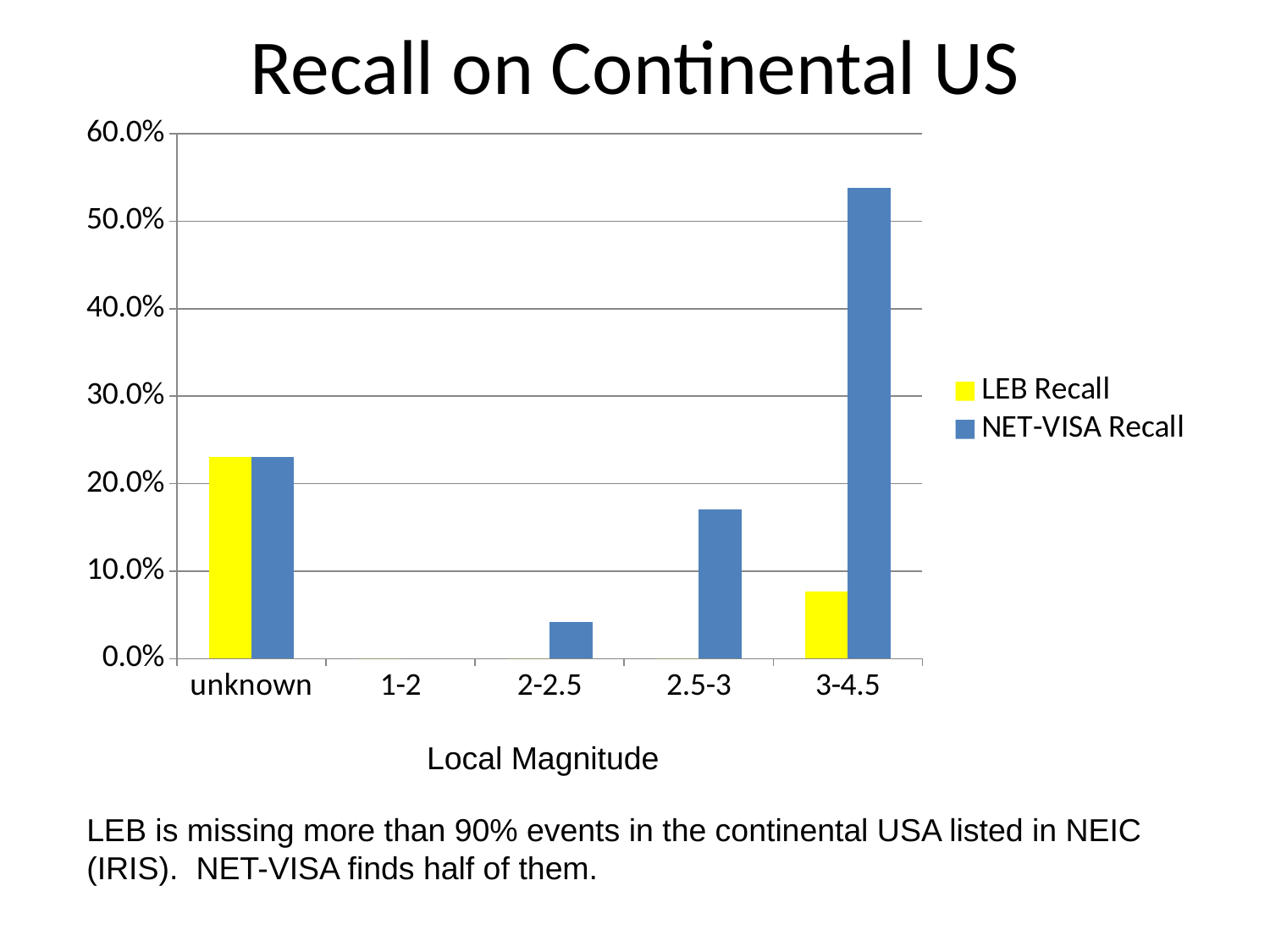

# Recall on Continental US

### Chart

| Category | LEB Recall | NET-VISA Recall |
|---|---|---|
| unknown | 0.231 | 0.231 |
| 1-2 | 0.0 | 0.0 |
| 2-2.5 | 0.0 | 0.042000000000000016 |
| 2.5-3 | 0.0 | 0.171 |
| 3-4.5 | 0.077 | 0.538 |
Local Magnitude
LEB is missing more than 90% events in the continental USA listed in NEIC (IRIS).  NET-VISA finds half of them.